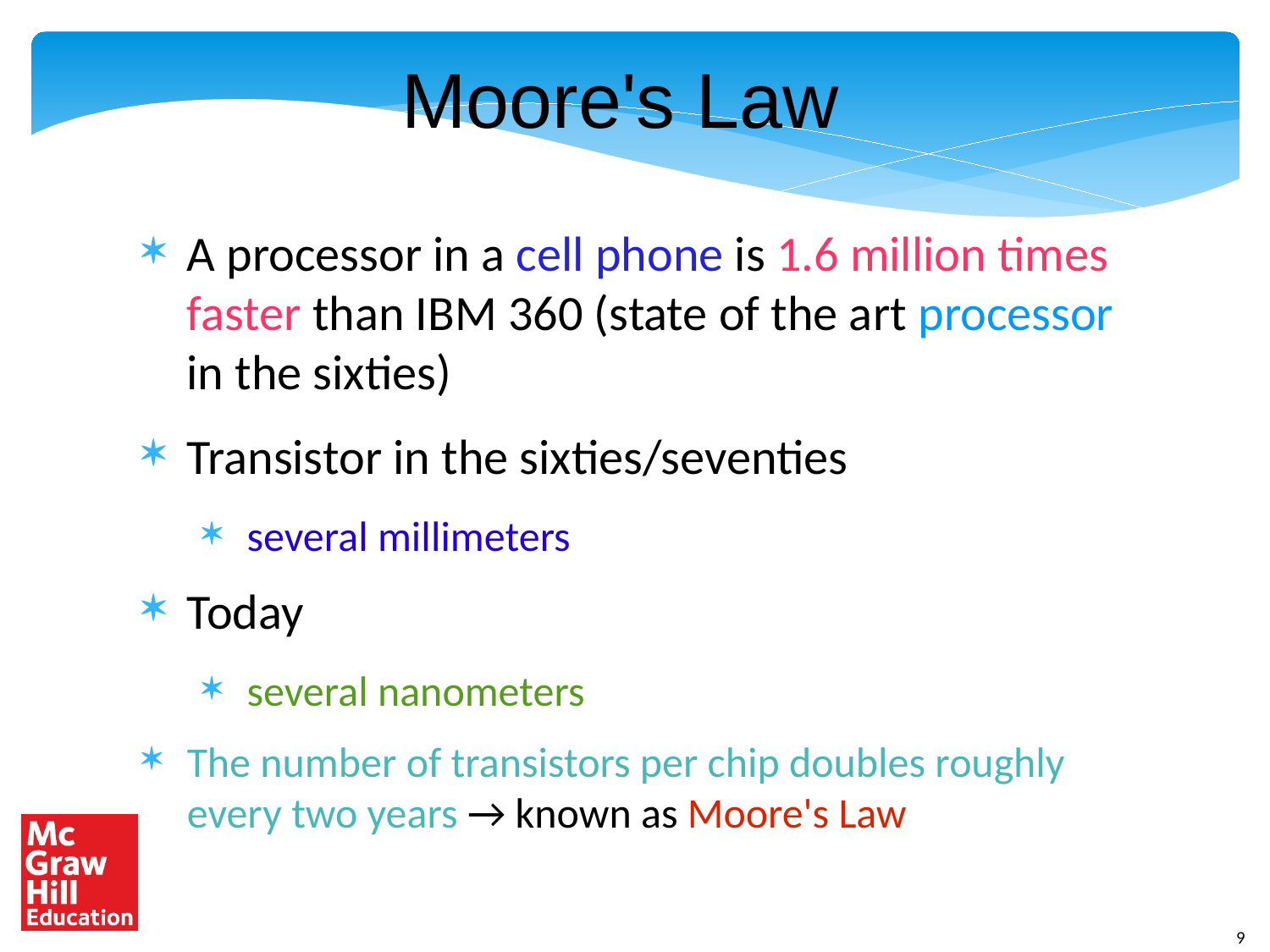

Moore's Law
A processor in a cell phone is 1.6 million times faster than IBM 360 (state of the art processor in the sixties)
Transistor in the sixties/seventies
several millimeters
Today
several nanometers
The number of transistors per chip doubles roughly every two years → known as Moore's Law